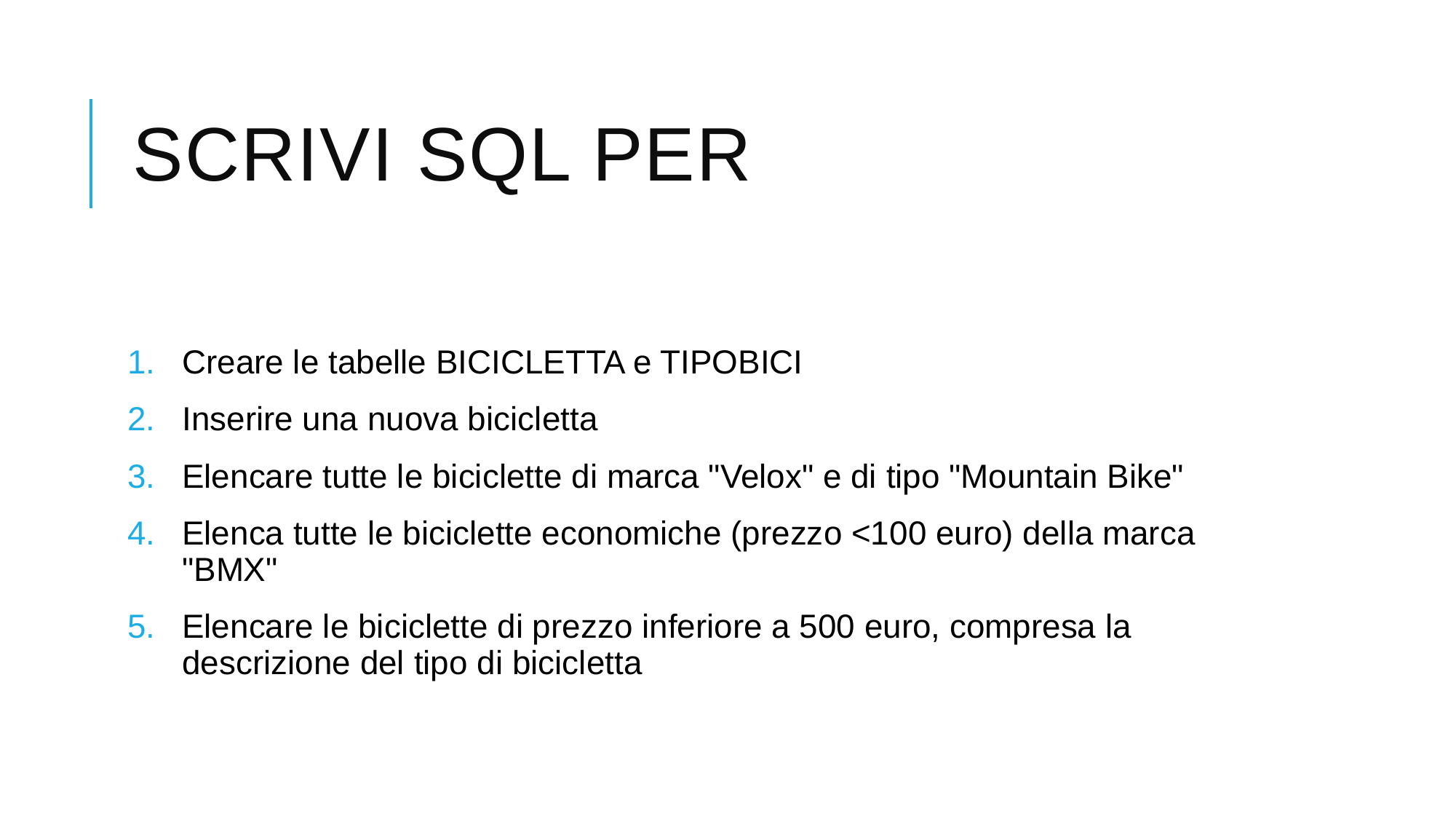

# Scrivi sql per
Creare le tabelle BICICLETTA e TIPOBICI
Inserire una nuova bicicletta
Elencare tutte le biciclette di marca "Velox" e di tipo "Mountain Bike"
Elenca tutte le biciclette economiche (prezzo <100 euro) della marca "BMX"
Elencare le biciclette di prezzo inferiore a 500 euro, compresa la descrizione del tipo di bicicletta